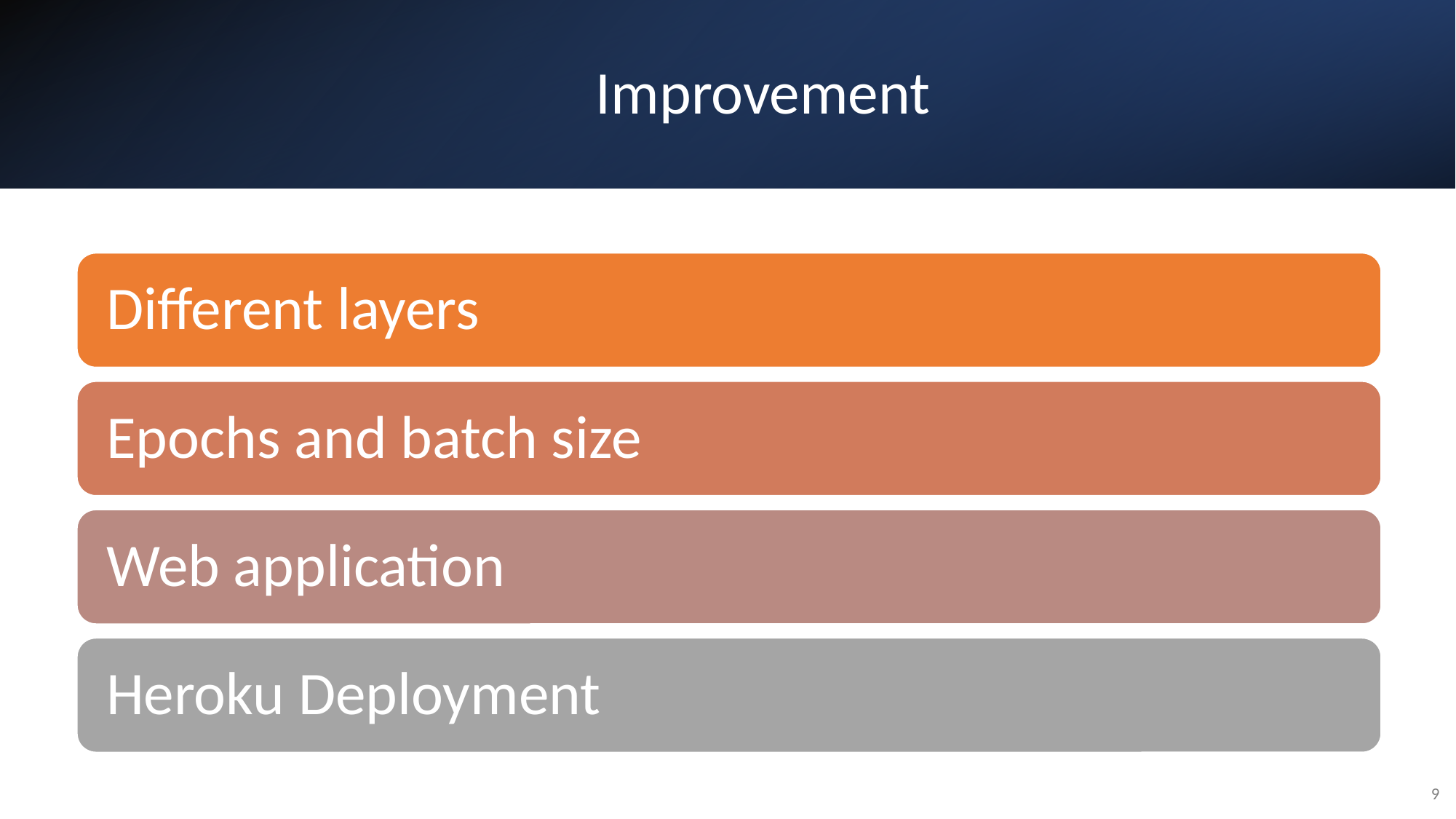

# Improvement
Different layers
Epochs and batch size
Web application
Heroku Deployment
9